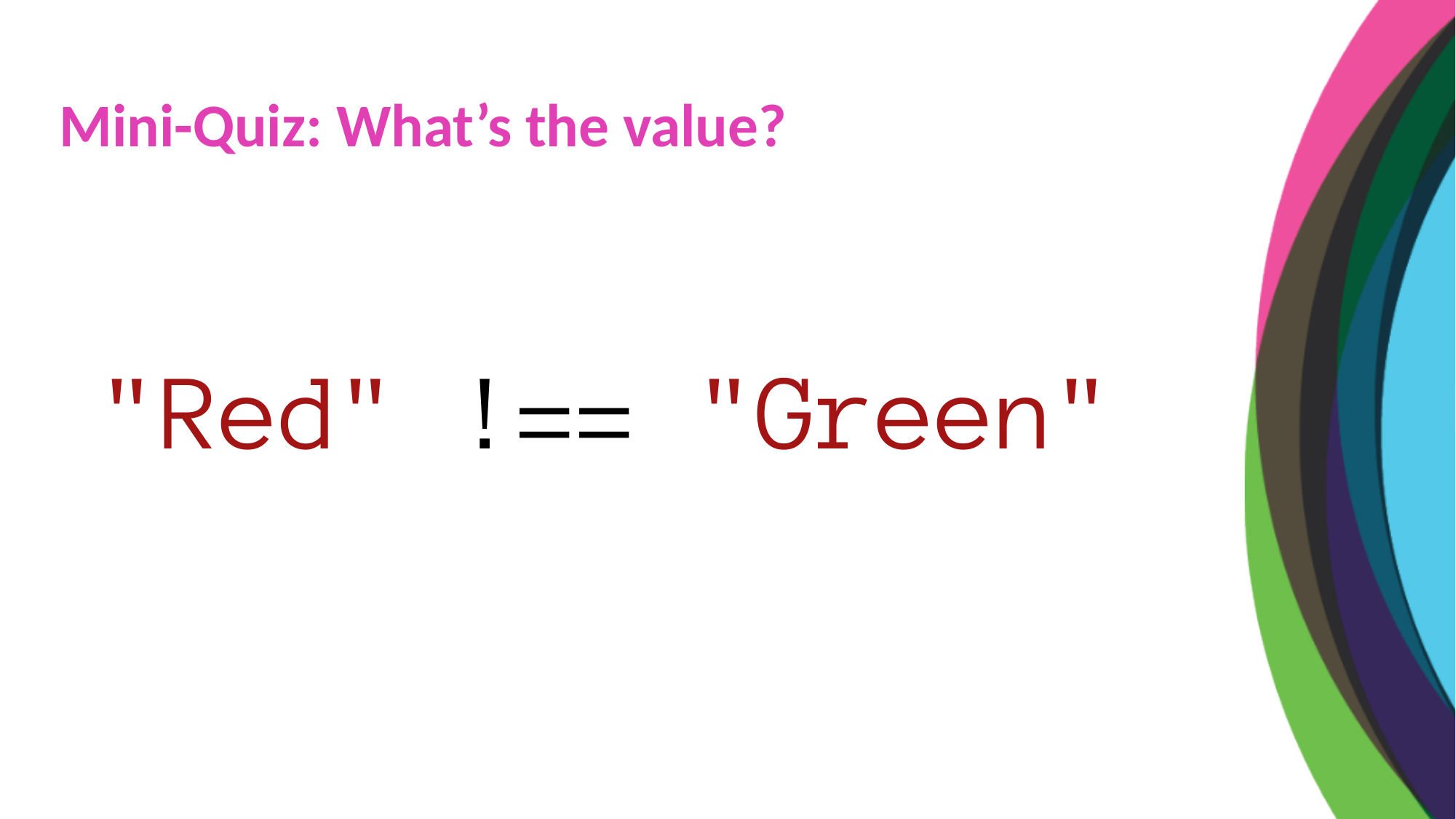

Mini-Quiz: What’s the value?
"Red" !== "Green"